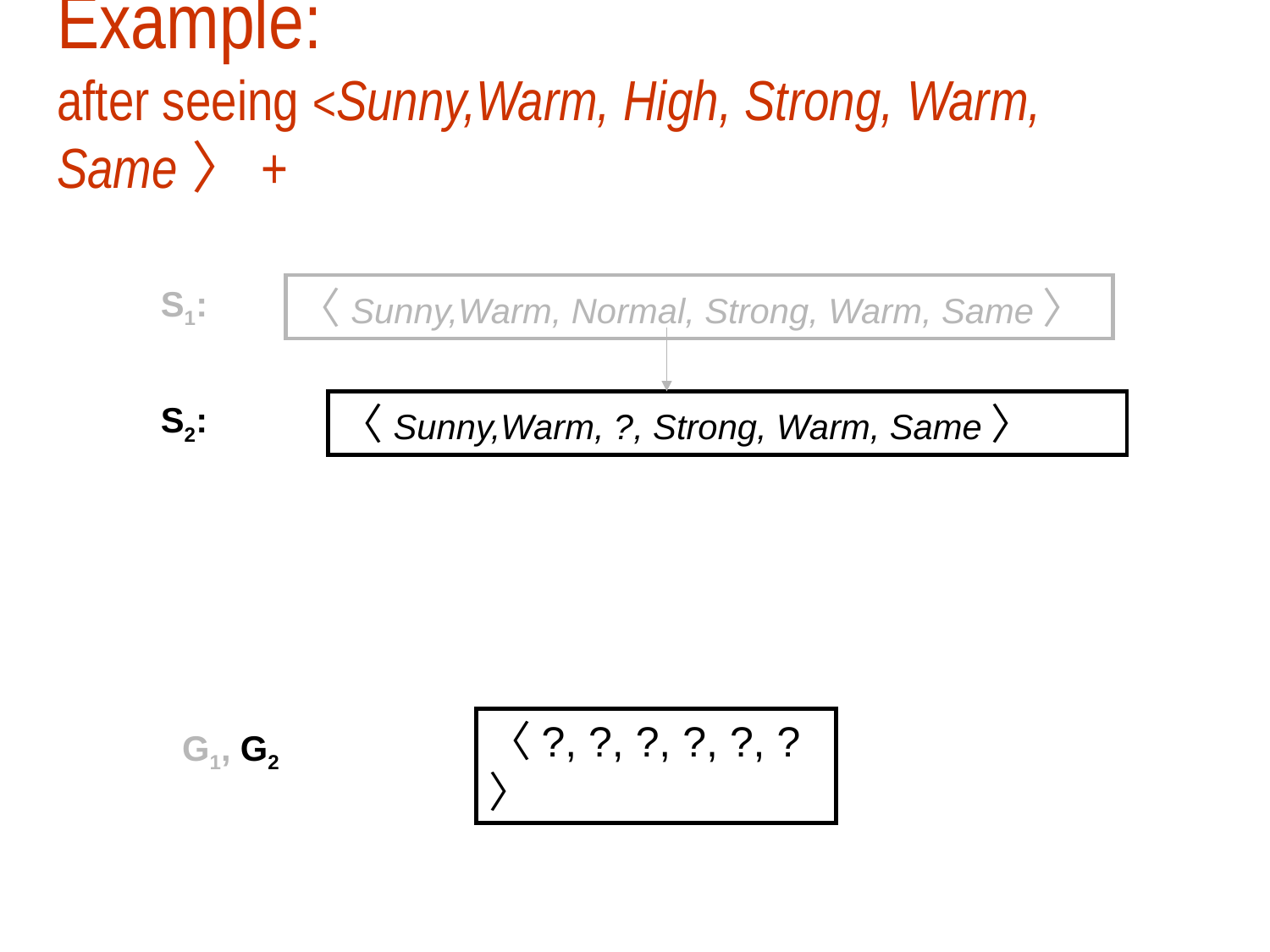

# Example: after seeing <Sunny,Warm, High, Strong, Warm, Same〉+
S1:
〈Sunny,Warm, Normal, Strong, Warm, Same〉
S2:
〈Sunny,Warm, ?, Strong, Warm, Same〉
〈?, ?, ?, ?, ?, ?〉
G1, G2